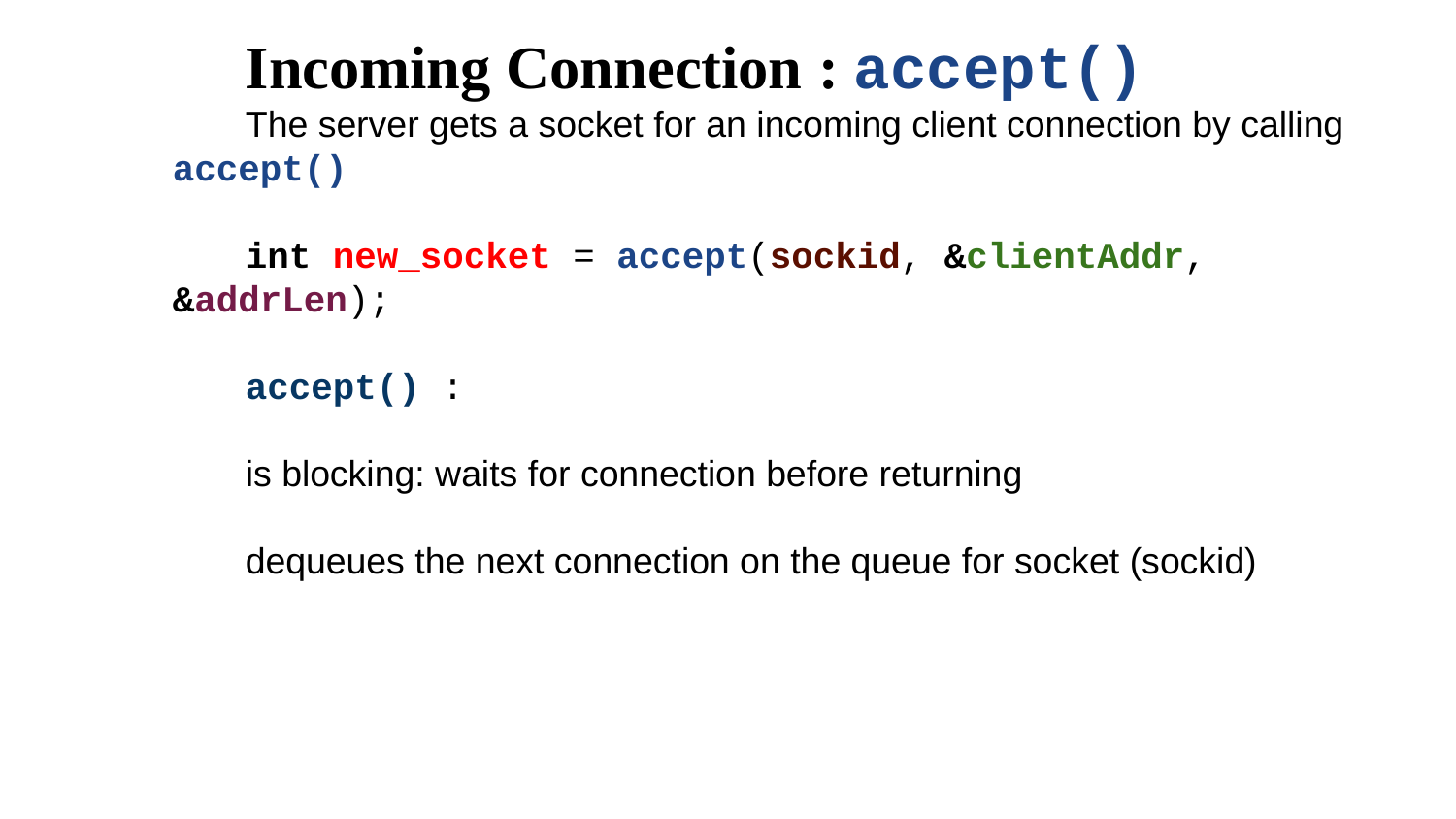

Incoming Connection : accept()
The server gets a socket for an incoming client connection by calling accept()

int new_socket = accept(sockid, &clientAddr, &addrLen);

accept() :

is blocking: waits for connection before returning

dequeues the next connection on the queue for socket (sockid)